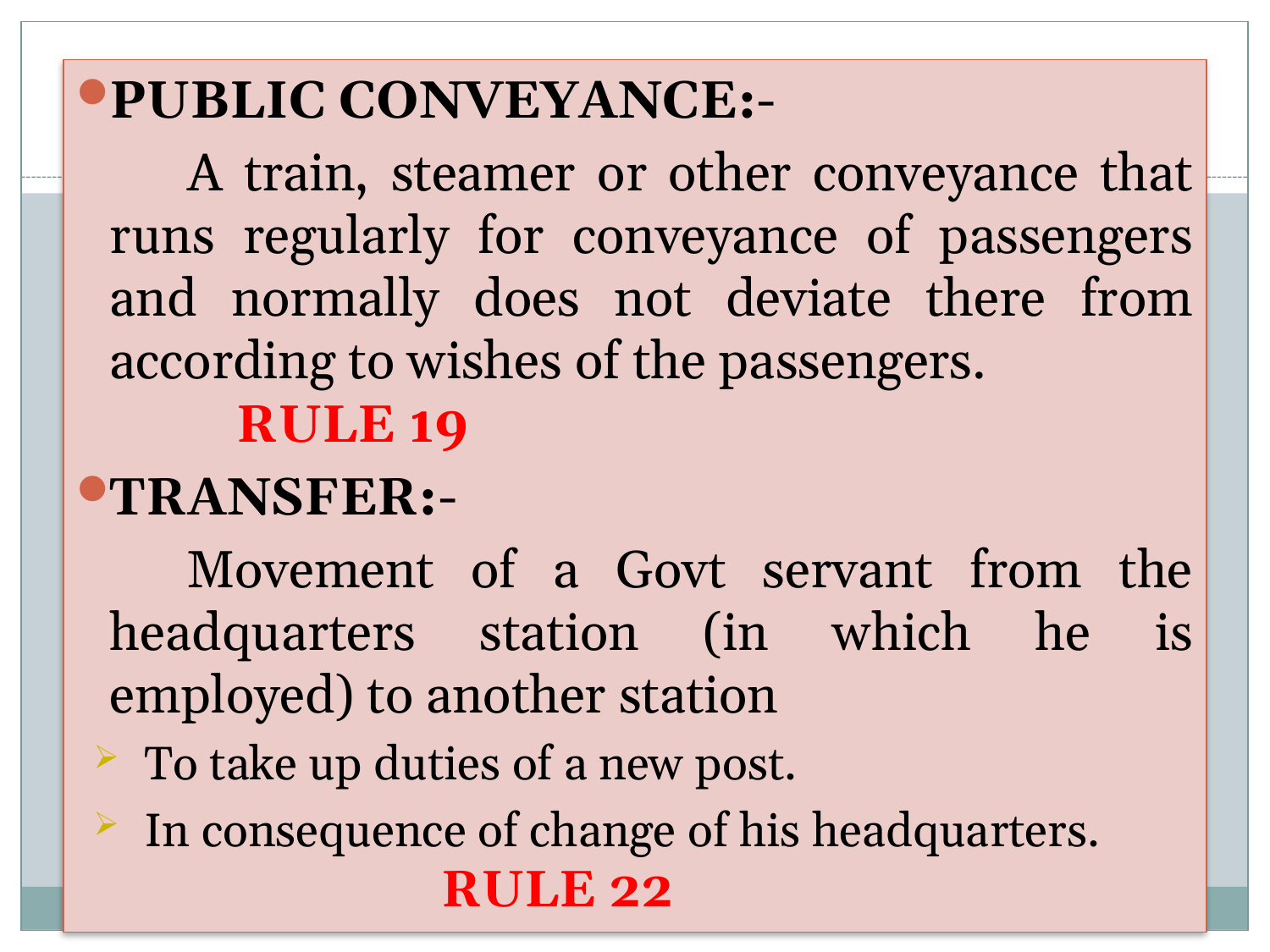

PUBLIC CONVEYANCE:-
     A train, steamer or other conveyance that runs regularly for conveyance of passengers and normally does not deviate there from according to wishes of the passengers.                           RULE 19
TRANSFER:-
   Movement of a Govt servant from the headquarters station (in which he is employed) to another station
To take up duties of a new post.
In consequence of change of his headquarters.                                   RULE 22